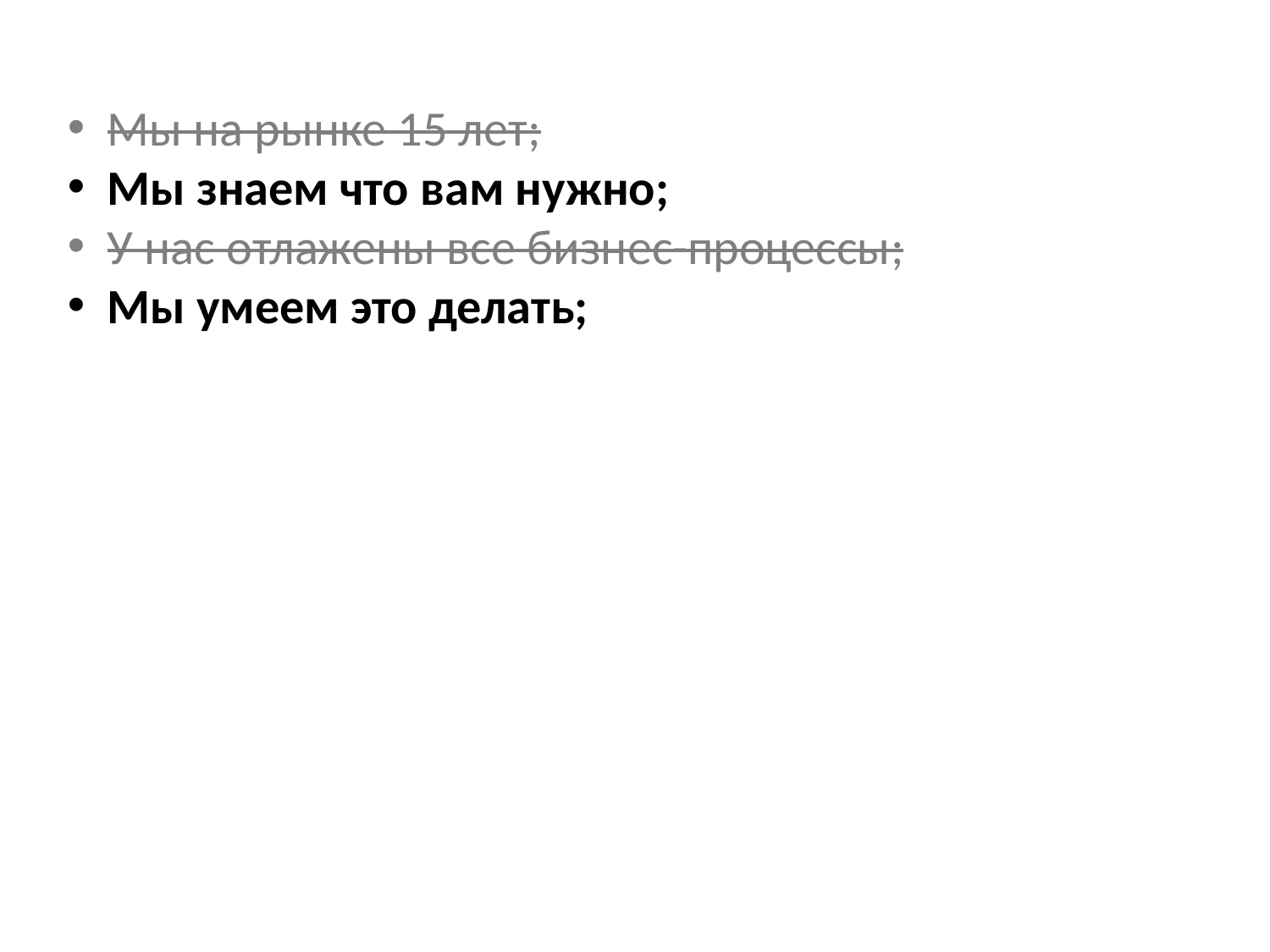

Мы на рынке 15 лет;
Мы знаем что вам нужно;
У нас отлажены все бизнес-процессы;
Мы умеем это делать;